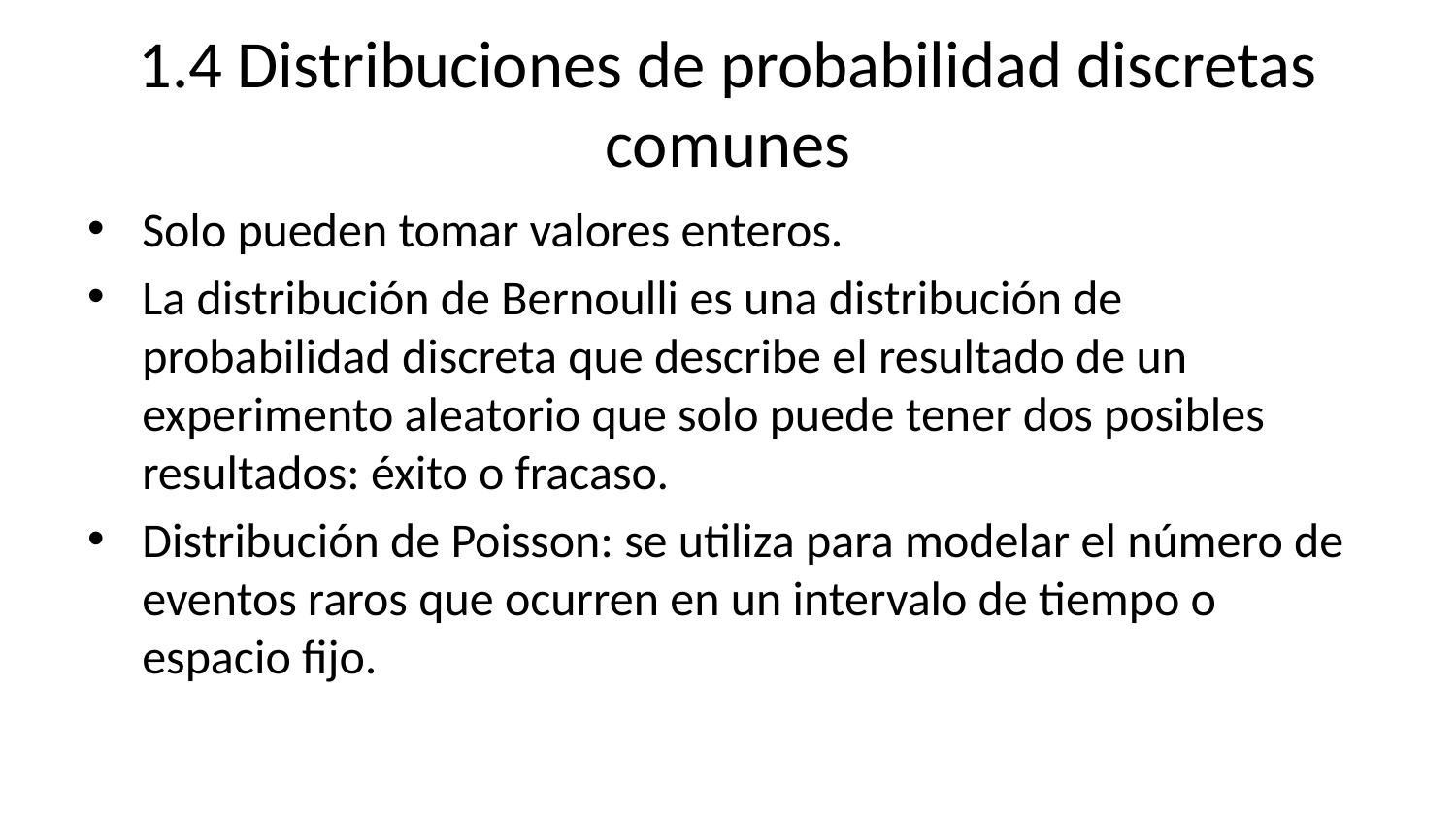

# 1.4 Distribuciones de probabilidad discretas comunes
Solo pueden tomar valores enteros.
La distribución de Bernoulli es una distribución de probabilidad discreta que describe el resultado de un experimento aleatorio que solo puede tener dos posibles resultados: éxito o fracaso.
Distribución de Poisson: se utiliza para modelar el número de eventos raros que ocurren en un intervalo de tiempo o espacio fijo.